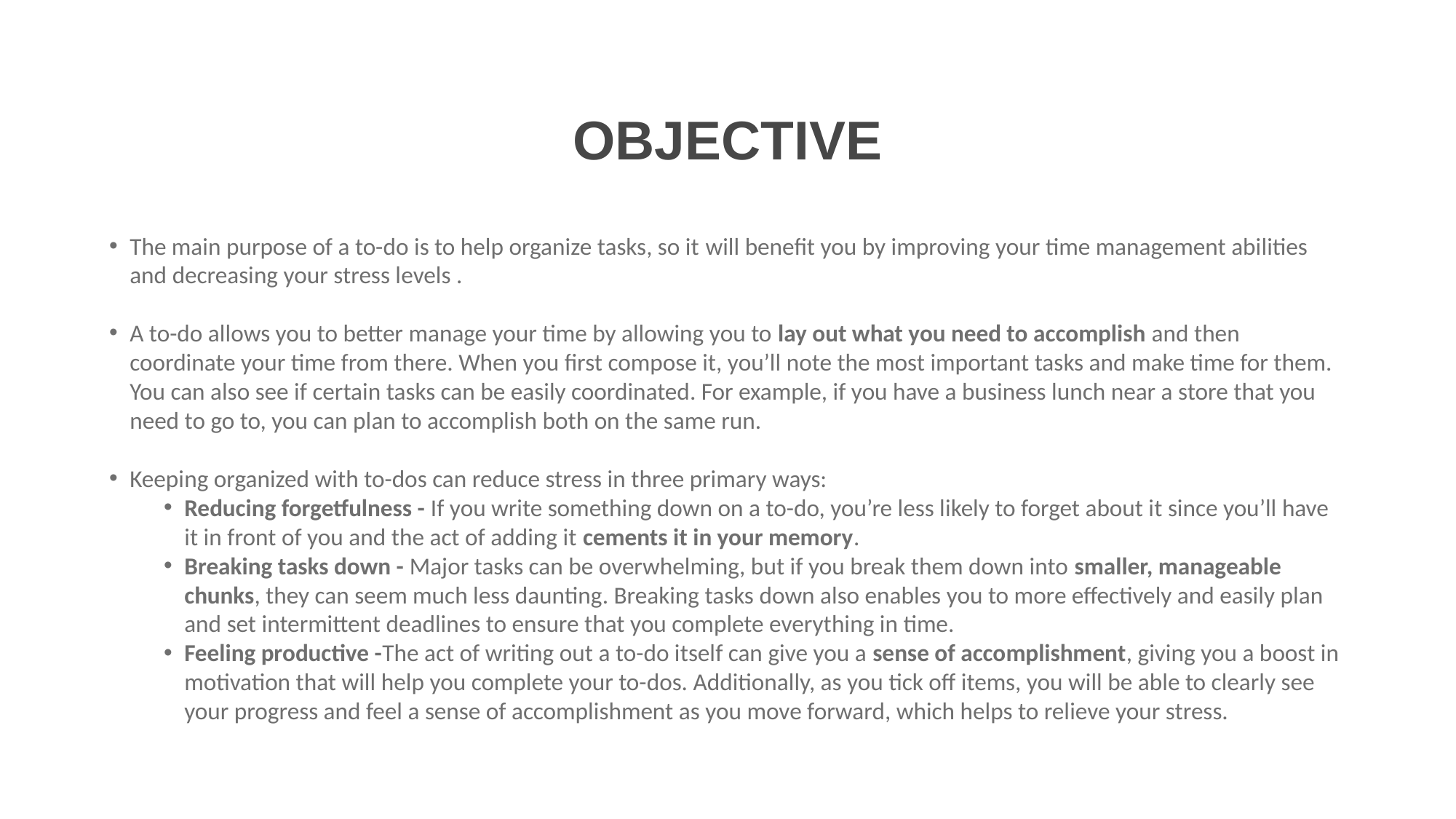

4
OBJECTIVE
The main purpose of a to-do is to help organize tasks, so it will benefit you by improving your time management abilities and decreasing your stress levels .

A to-do allows you to better manage your time by allowing you to lay out what you need to accomplish and then coordinate your time from there. When you first compose it, you’ll note the most important tasks and make time for them. You can also see if certain tasks can be easily coordinated. For example, if you have a business lunch near a store that you need to go to, you can plan to accomplish both on the same run.

Keeping organized with to-dos can reduce stress in three primary ways:
Reducing forgetfulness - If you write something down on a to-do, you’re less likely to forget about it since you’ll have it in front of you and the act of adding it cements it in your memory.
Breaking tasks down - Major tasks can be overwhelming, but if you break them down into smaller, manageable chunks, they can seem much less daunting. Breaking tasks down also enables you to more effectively and easily plan and set intermittent deadlines to ensure that you complete everything in time.
Feeling productive -The act of writing out a to-do itself can give you a sense of accomplishment, giving you a boost in motivation that will help you complete your to-dos. Additionally, as you tick off items, you will be able to clearly see your progress and feel a sense of accomplishment as you move forward, which helps to relieve your stress.